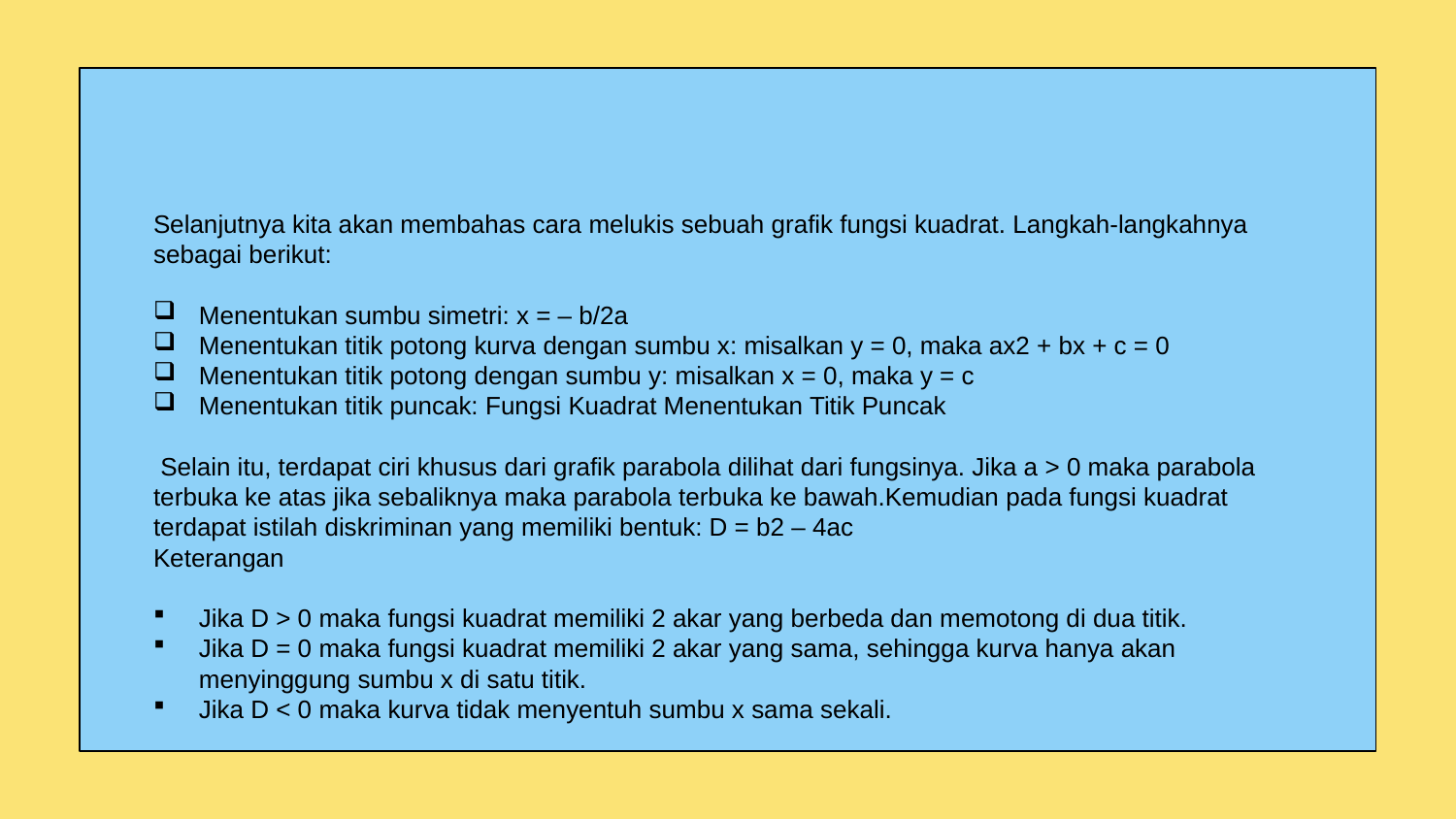

Selanjutnya kita akan membahas cara melukis sebuah grafik fungsi kuadrat. Langkah-langkahnya sebagai berikut:

Menentukan sumbu simetri: x = – b/2a
Menentukan titik potong kurva dengan sumbu x: misalkan y = 0, maka ax2 + bx + c = 0
Menentukan titik potong dengan sumbu y: misalkan x = 0, maka y = c
Menentukan titik puncak: Fungsi Kuadrat Menentukan Titik Puncak

 Selain itu, terdapat ciri khusus dari grafik parabola dilihat dari fungsinya. Jika a > 0 maka parabola terbuka ke atas jika sebaliknya maka parabola terbuka ke bawah.Kemudian pada fungsi kuadrat terdapat istilah diskriminan yang memiliki bentuk: D = b2 – 4ac
Keterangan

Jika D > 0 maka fungsi kuadrat memiliki 2 akar yang berbeda dan memotong di dua titik.
Jika D = 0 maka fungsi kuadrat memiliki 2 akar yang sama, sehingga kurva hanya akan menyinggung sumbu x di satu titik.
Jika D < 0 maka kurva tidak menyentuh sumbu x sama sekali.